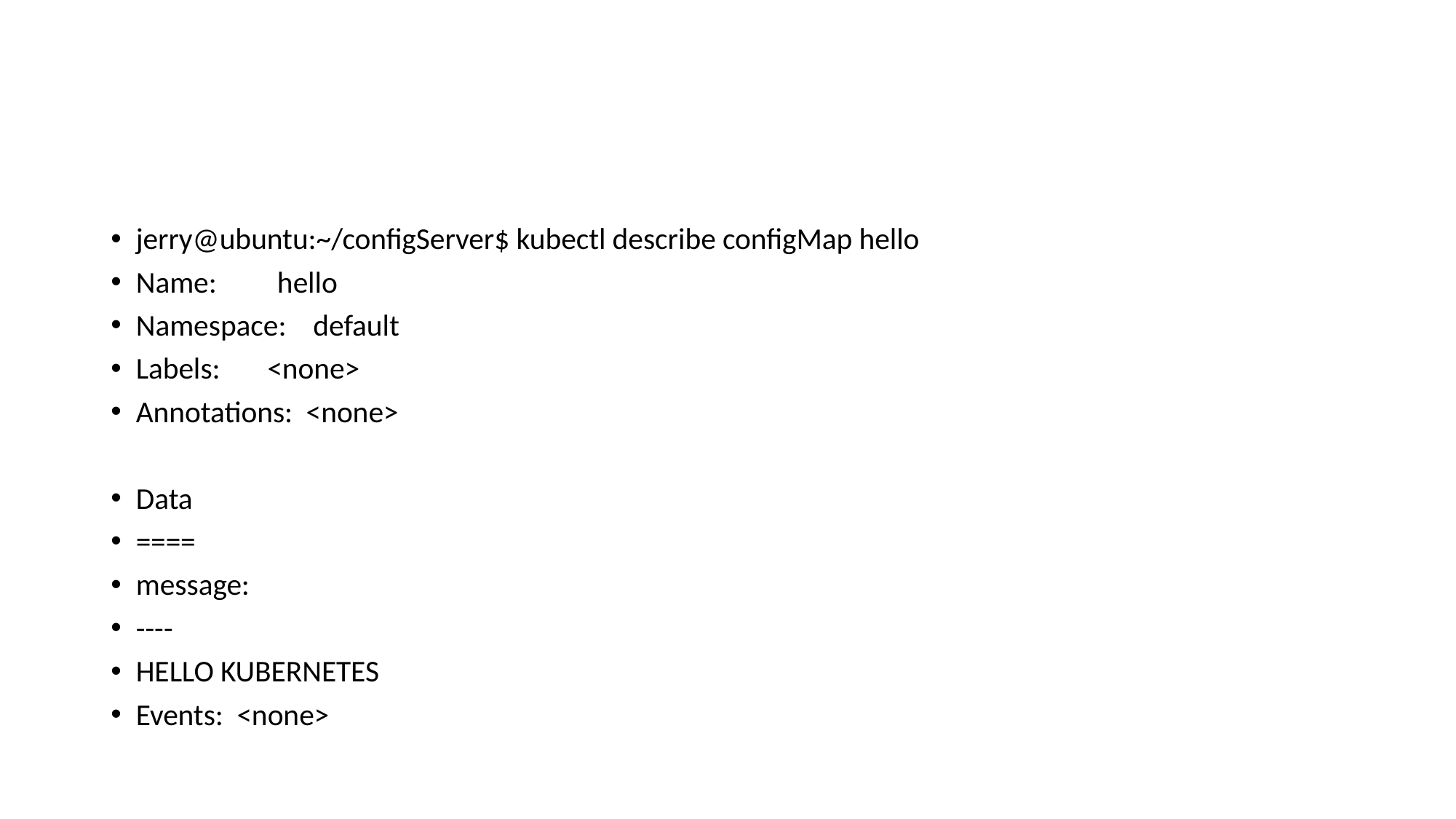

#
jerry@ubuntu:~/configServer$ kubectl describe configMap hello
Name:         hello
Namespace:    default
Labels:       <none>
Annotations:  <none>

Data
====
message:
----
HELLO KUBERNETES
Events:  <none>